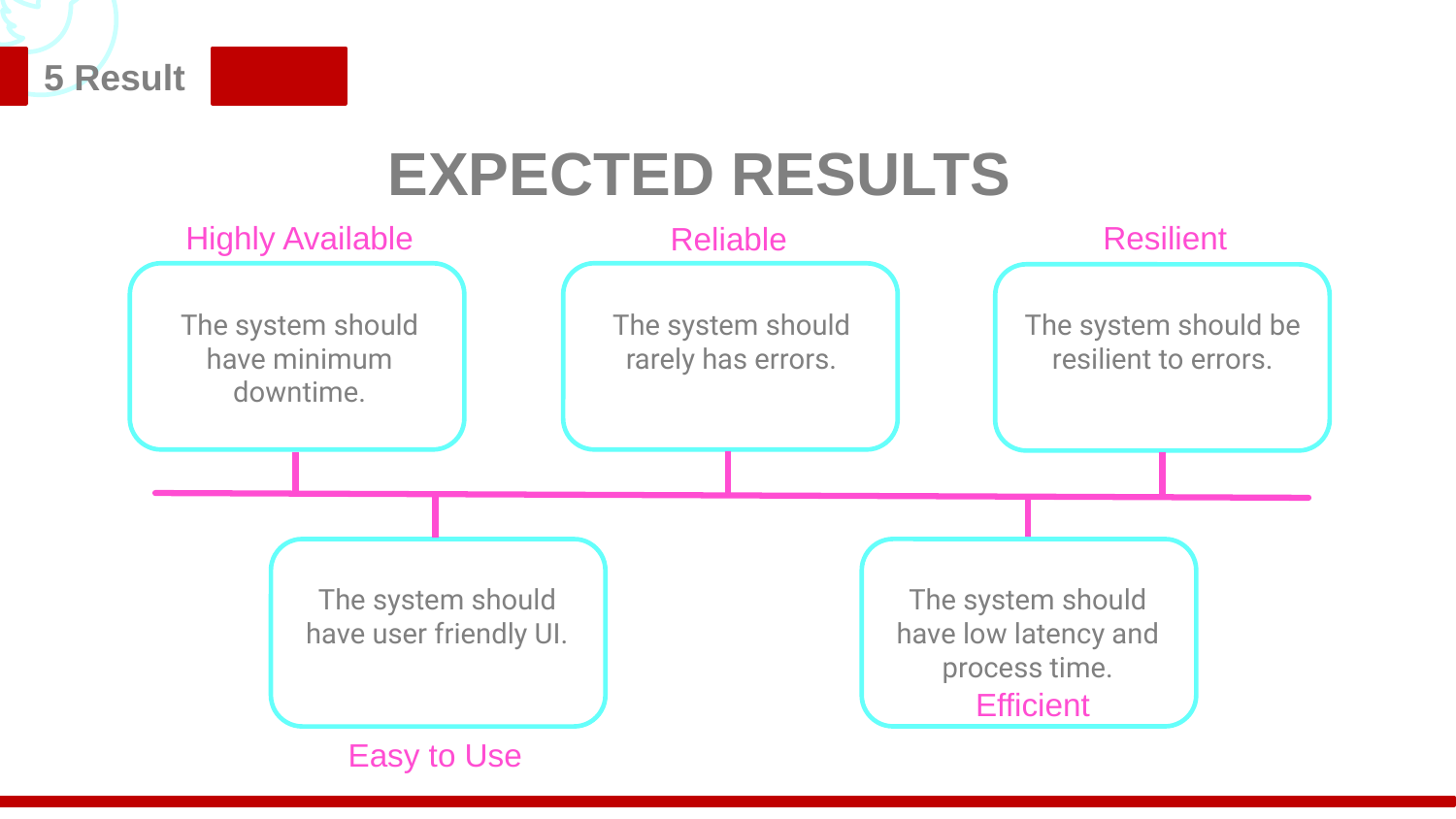

5 Result

# EXPECTED RESULTS
Resilient
Highly Available
Reliable

The system should be resilient to errors.

The system should have minimum downtime.
The system should rarely has errors.

The system should have user friendly UI.
The system should have low latency and process time.
Efficient

Easy to Use